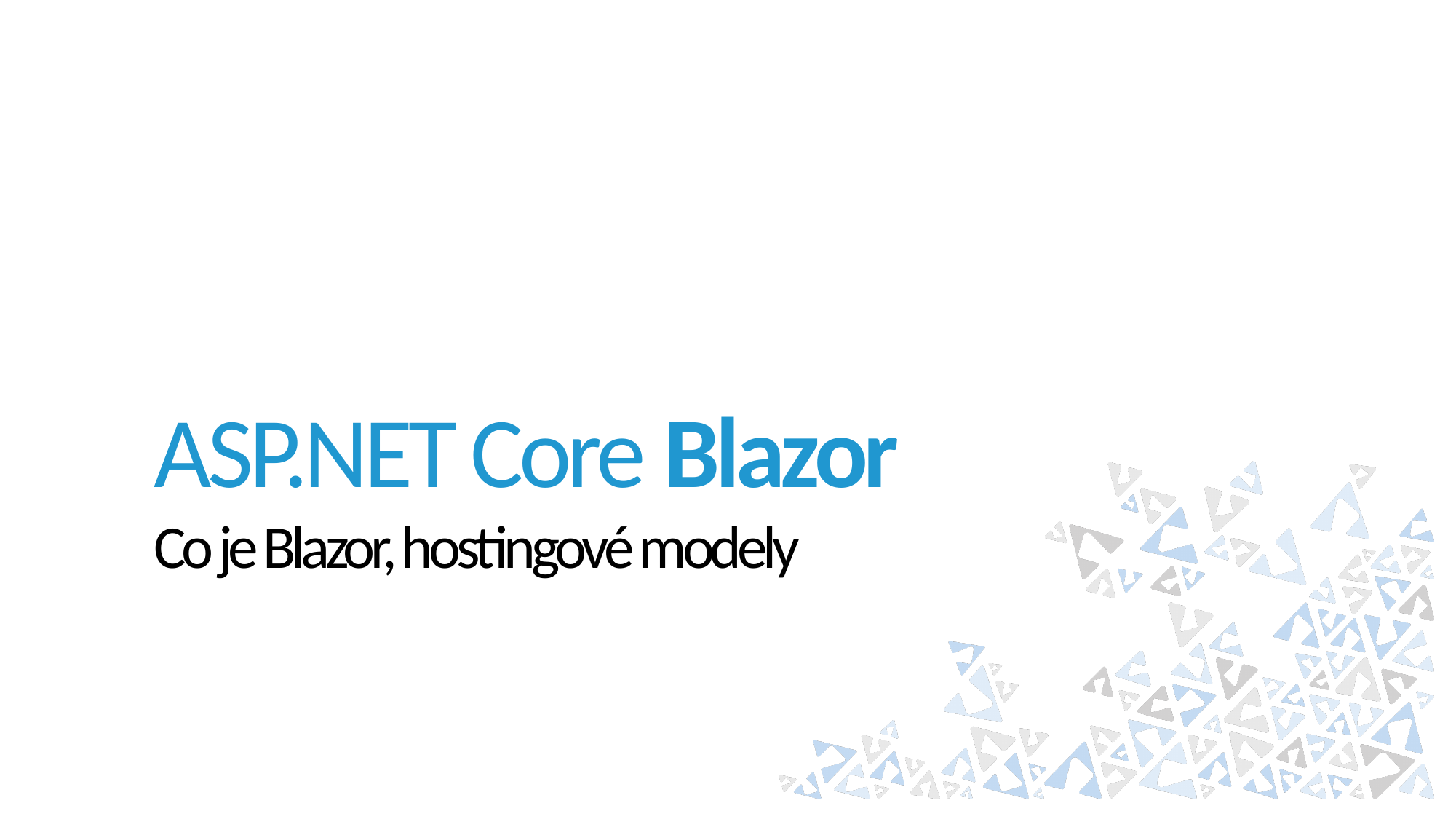

# ASP.NET Core Blazor Co je Blazor, hostingové modely